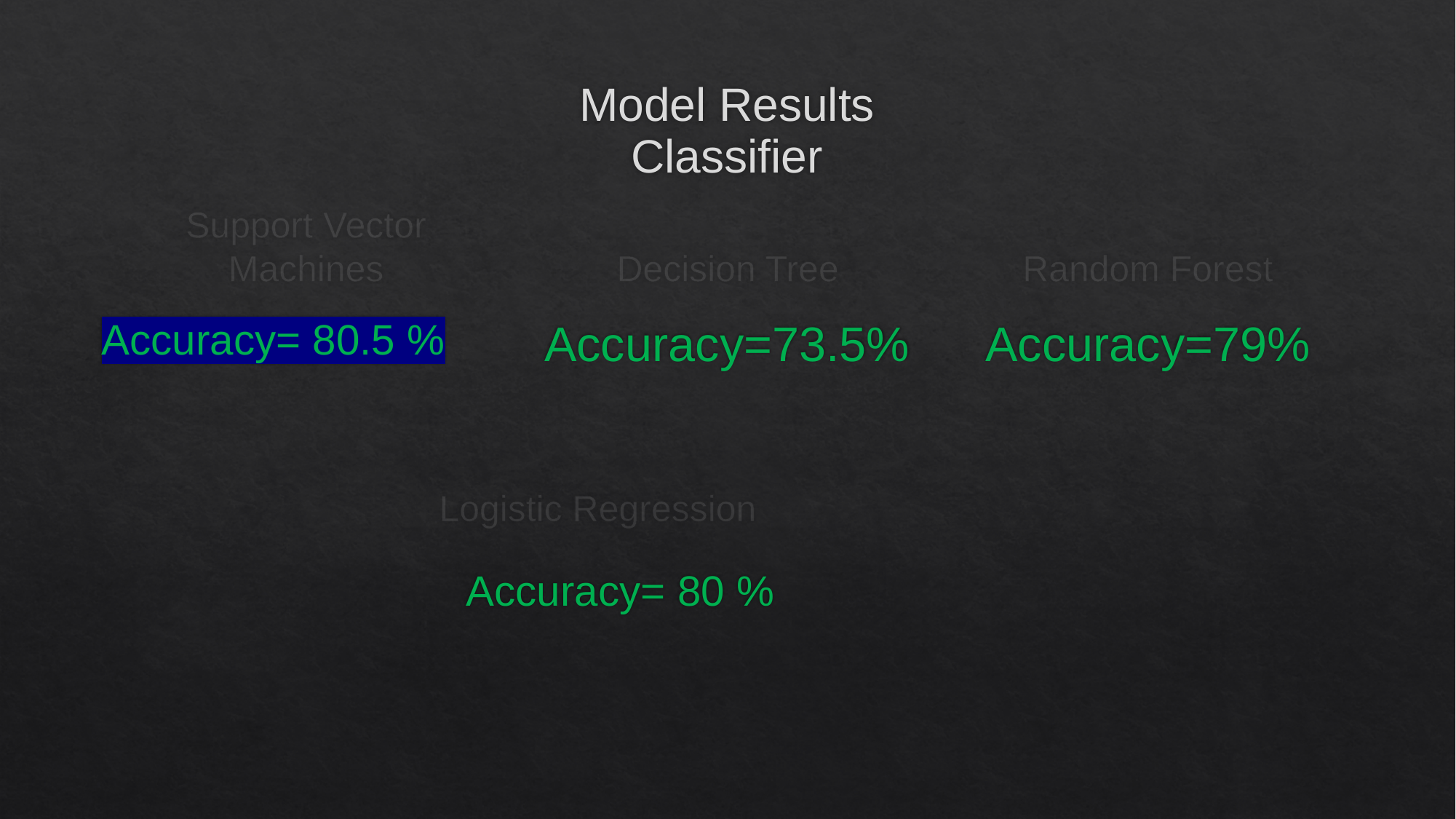

# Model Results Classifier
Support Vector Machines
Decision Tree
Random Forest
Accuracy= 80.5 %
Accuracy=73.5%
Accuracy=79%

Logistic Regression
Accuracy= 80 %